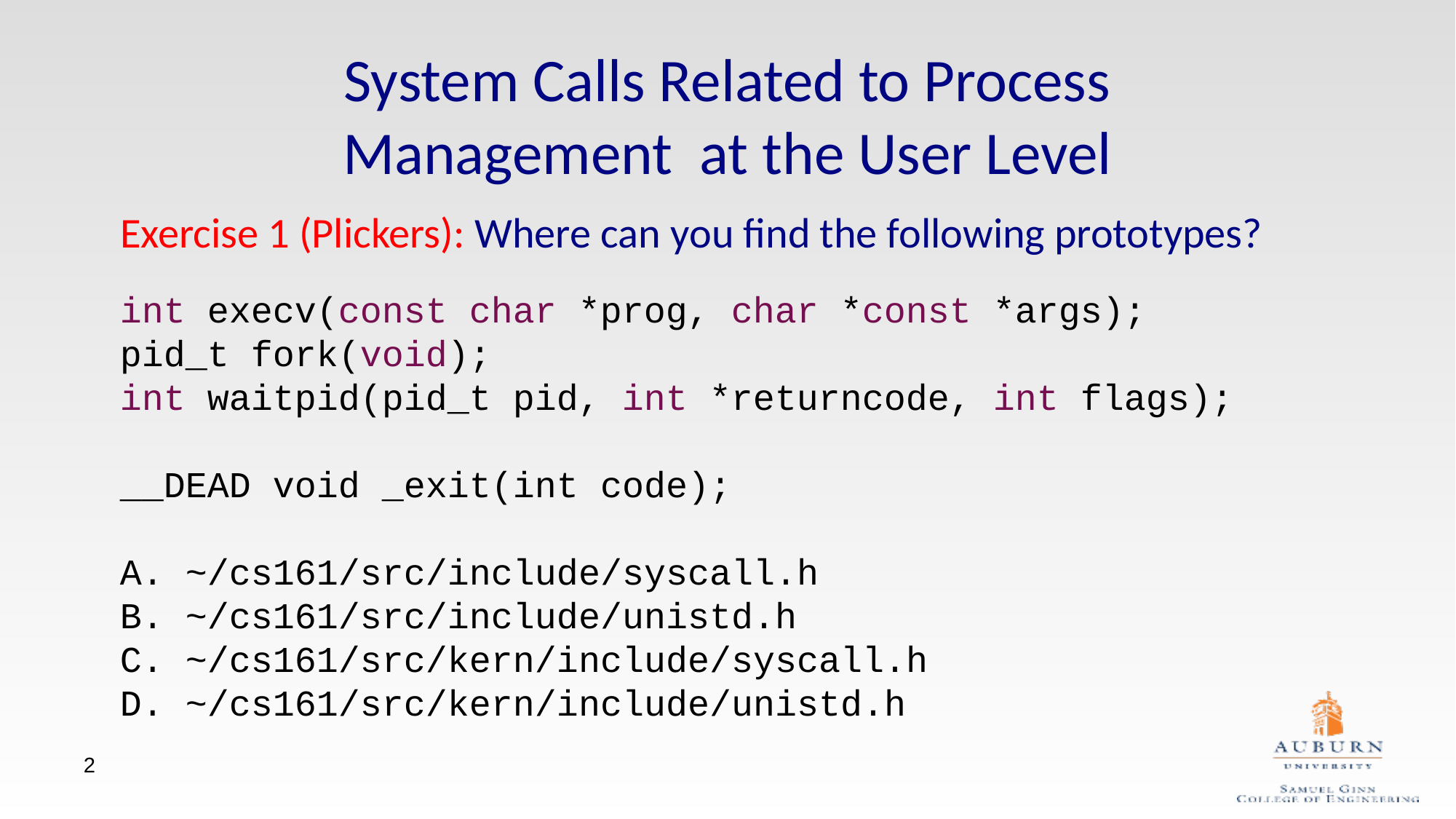

System Calls Related to Process Management  at the User Level
Exercise 1 (Plickers): Where can you find the following prototypes?

int execv(const char *prog, char *const *args);
pid_t fork(void);
int waitpid(pid_t pid, int *returncode, int flags);

__DEAD void _exit(int code);

A. ~/cs161/src/include/syscall.h
B. ~/cs161/src/include/unistd.h
C. ~/cs161/src/kern/include/syscall.h
D. ~/cs161/src/kern/include/unistd.h

2